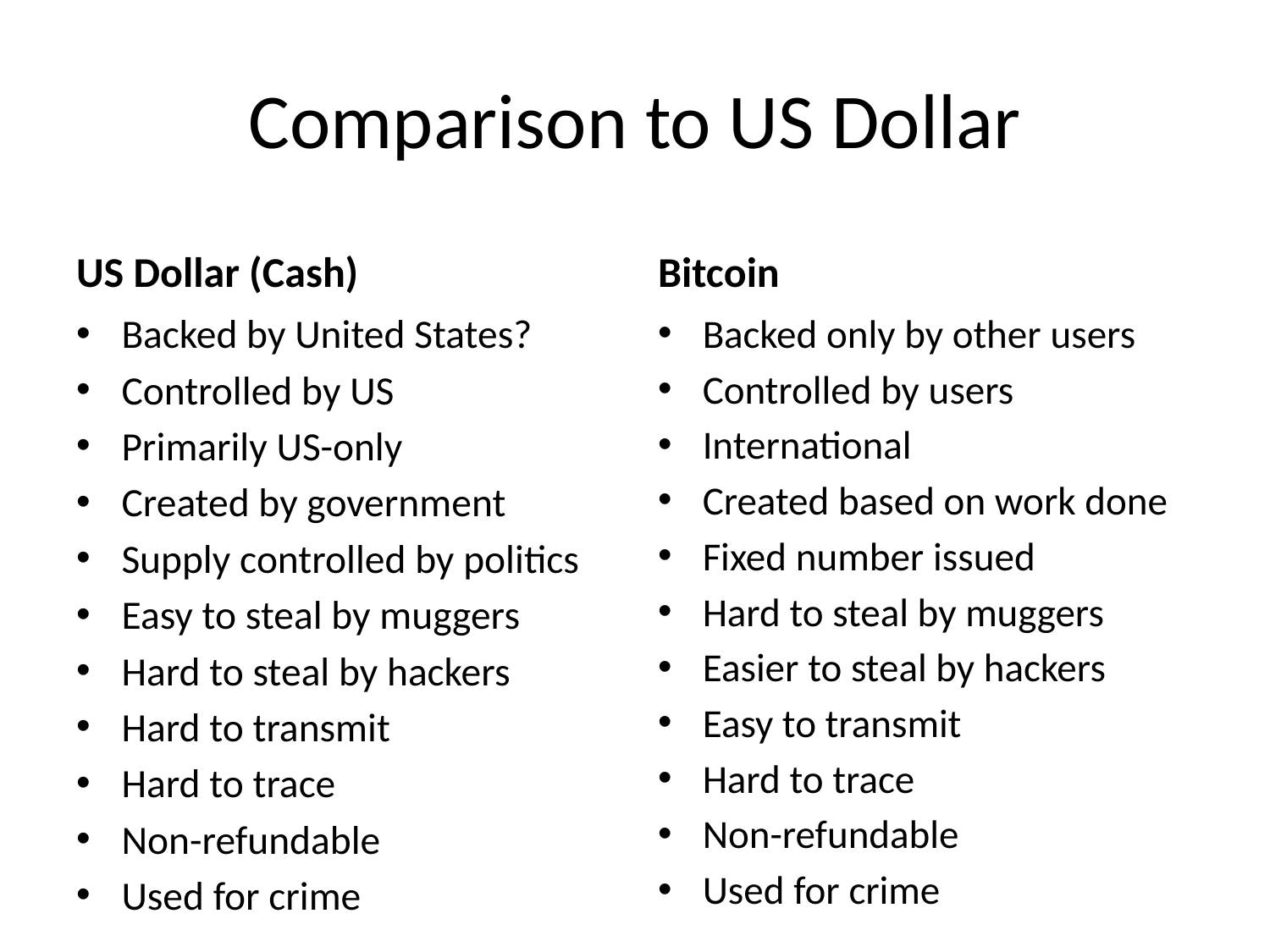

# Comparison to US Dollar
US Dollar (Cash)
Bitcoin
Backed by United States?
Controlled by US
Primarily US-only
Created by government
Supply controlled by politics
Easy to steal by muggers
Hard to steal by hackers
Hard to transmit
Hard to trace
Non-refundable
Used for crime

Backed only by other users
Controlled by users
International
Created based on work done
Fixed number issued
Hard to steal by muggers
Easier to steal by hackers
Easy to transmit
Hard to trace
Non-refundable
Used for crime